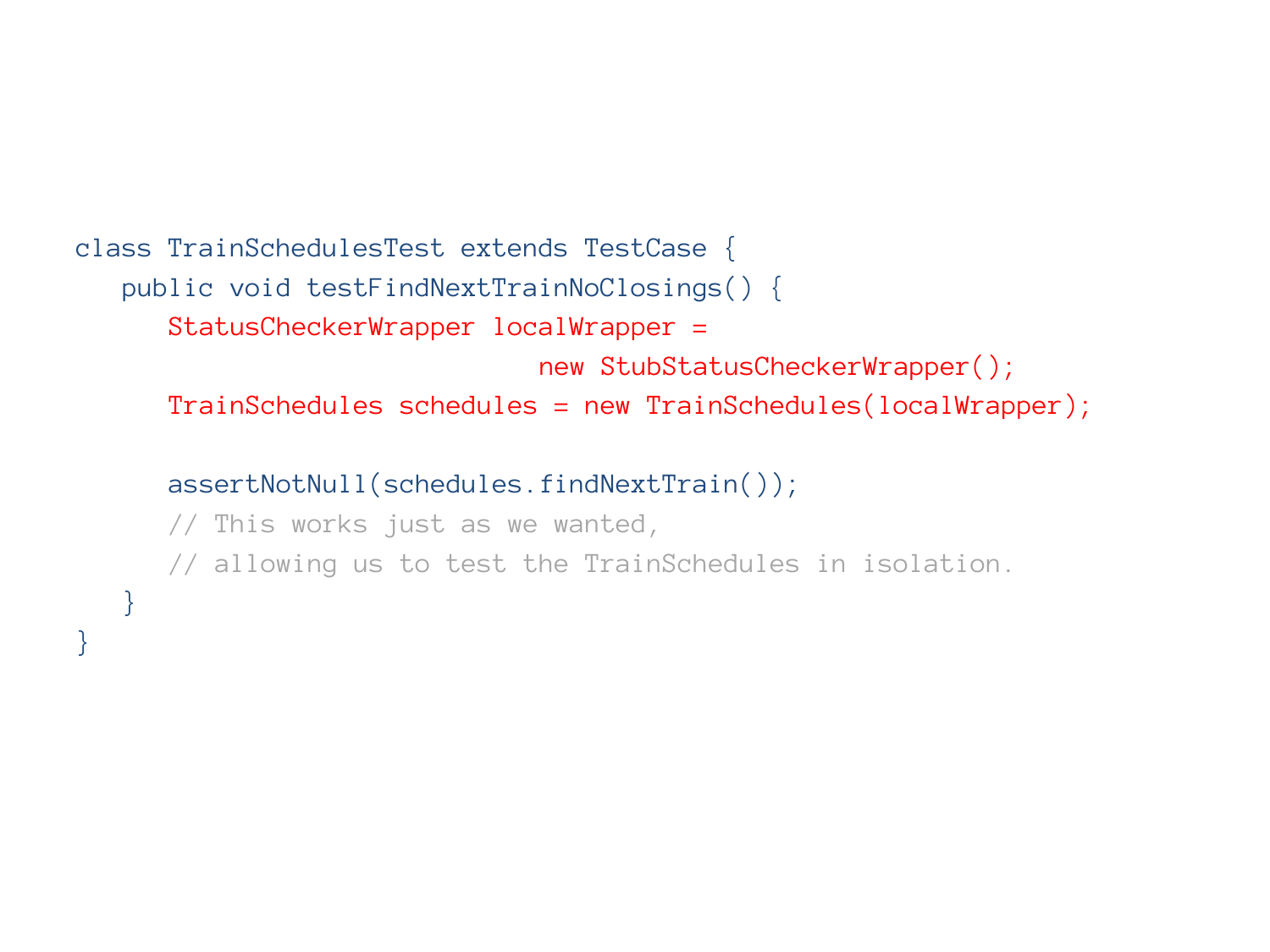

class TrainSchedulesTest extends TestCase {
   public void testFindNextTrainNoClosings() {
      StatusCheckerWrapper localWrapper =
                              new StubStatusCheckerWrapper();
      TrainSchedules schedules = new TrainSchedules(localWrapper);

      assertNotNull(schedules.findNextTrain());
      // This works just as we wanted,
      // allowing us to test the TrainSchedules in isolation.
   }
}